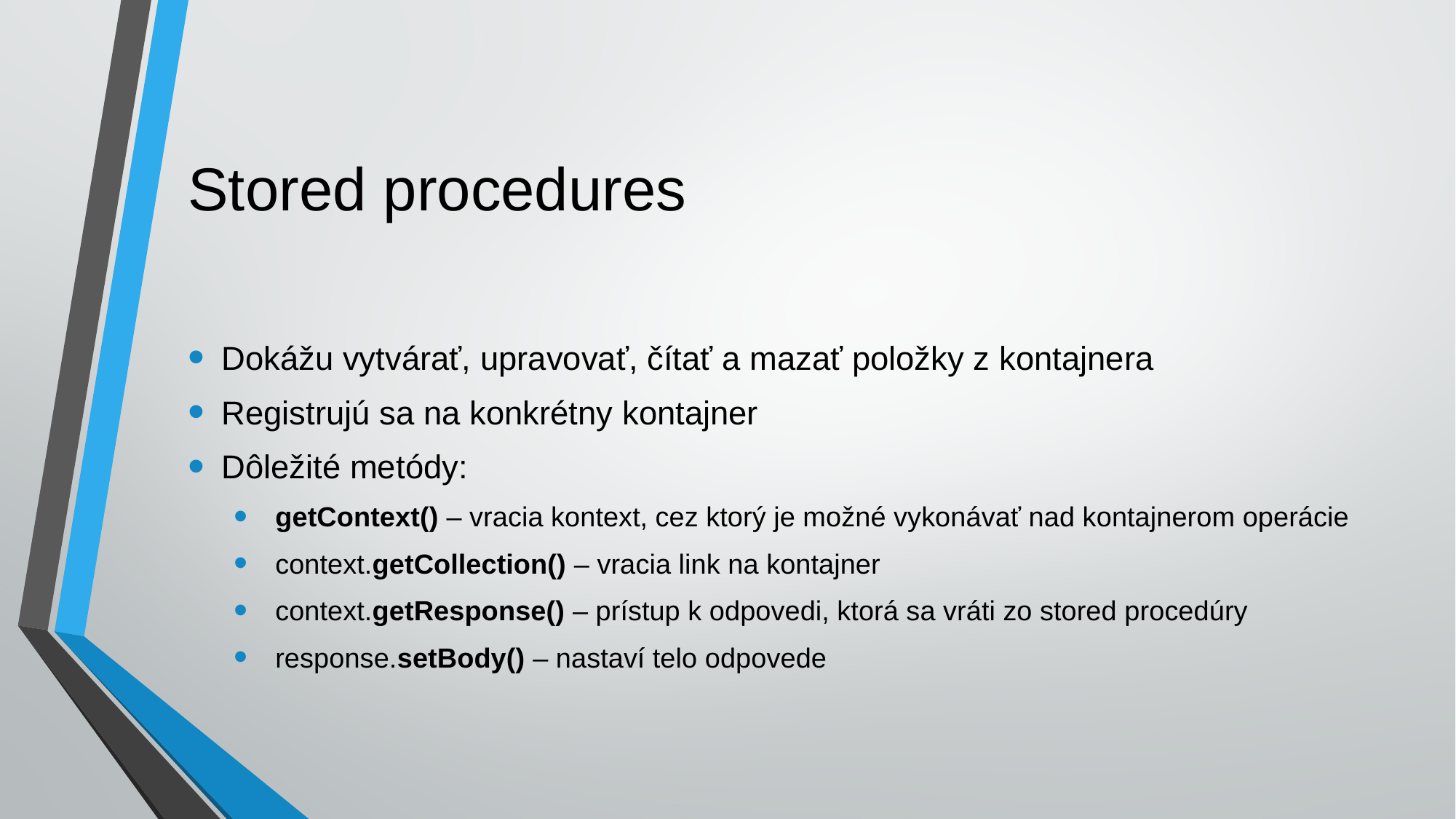

# Stored procedures
Dokážu vytvárať, upravovať, čítať a mazať položky z kontajnera
Registrujú sa na konkrétny kontajner
Dôležité metódy:
getContext() – vracia kontext, cez ktorý je možné vykonávať nad kontajnerom operácie
context.getCollection() – vracia link na kontajner
context.getResponse() – prístup k odpovedi, ktorá sa vráti zo stored procedúry
response.setBody() – nastaví telo odpovede